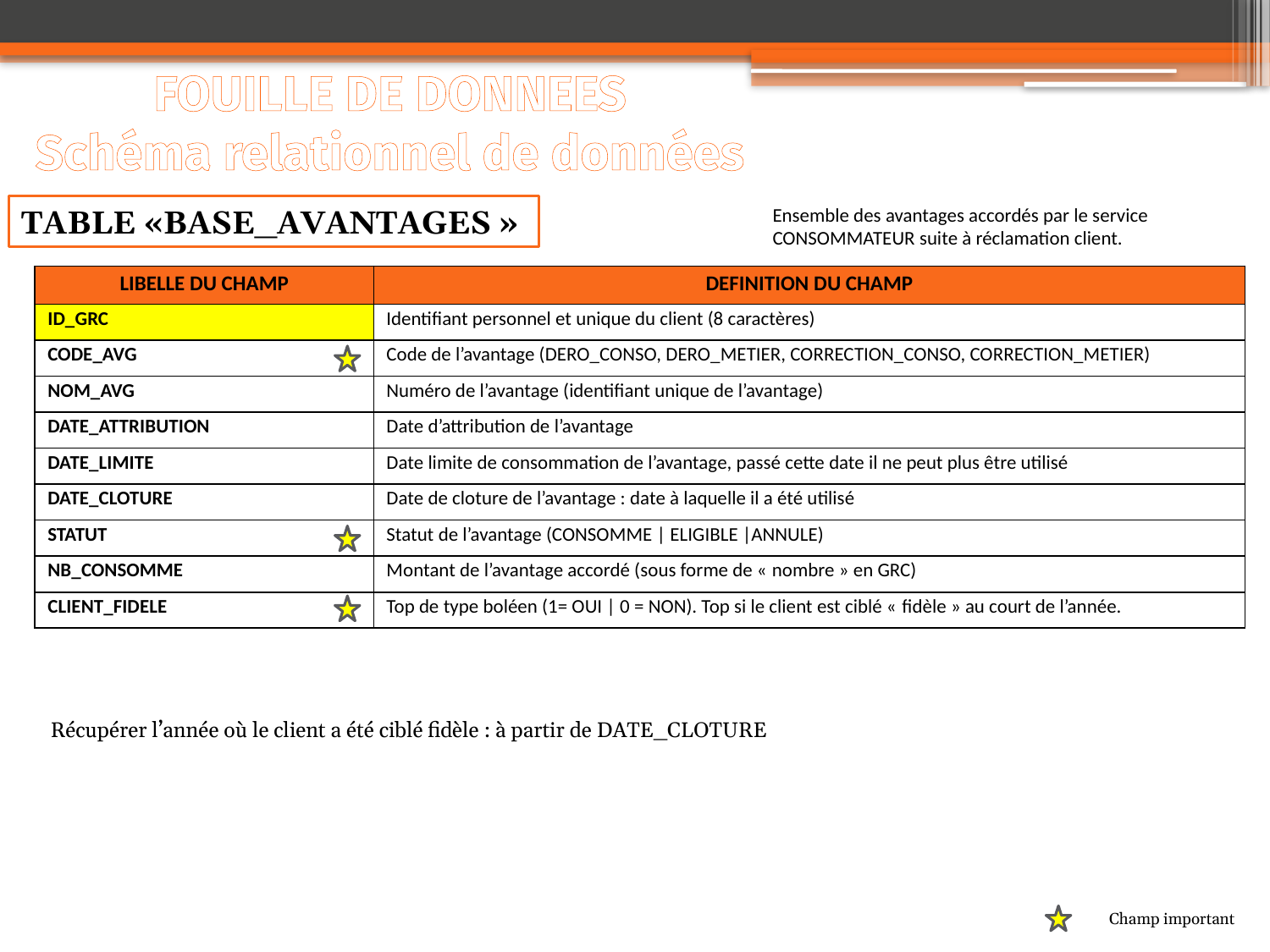

# FOUILLE DE DONNEES Schéma relationnel de données
Table «BASE_Avantages »
Ensemble des avantages accordés par le service CONSOMMATEUR suite à réclamation client.
| LIBELLE DU CHAMP | DEFINITION DU CHAMP |
| --- | --- |
| ID\_GRC | Identifiant personnel et unique du client (8 caractères) |
| CODE\_AVG | Code de l’avantage (DERO\_CONSO, DERO\_METIER, CORRECTION\_CONSO, CORRECTION\_METIER) |
| NOM\_AVG | Numéro de l’avantage (identifiant unique de l’avantage) |
| DATE\_ATTRIBUTION | Date d’attribution de l’avantage |
| DATE\_LIMITE | Date limite de consommation de l’avantage, passé cette date il ne peut plus être utilisé |
| DATE\_CLOTURE | Date de cloture de l’avantage : date à laquelle il a été utilisé |
| STATUT | Statut de l’avantage (CONSOMME | ELIGIBLE |ANNULE) |
| NB\_CONSOMME | Montant de l’avantage accordé (sous forme de « nombre » en GRC) |
| CLIENT\_FIDELE | Top de type boléen (1= OUI | 0 = NON). Top si le client est ciblé « fidèle » au court de l’année. |

Récupérer l’année où le client a été ciblé fidèle : à partir de DATE_CLOTURE
Champ important